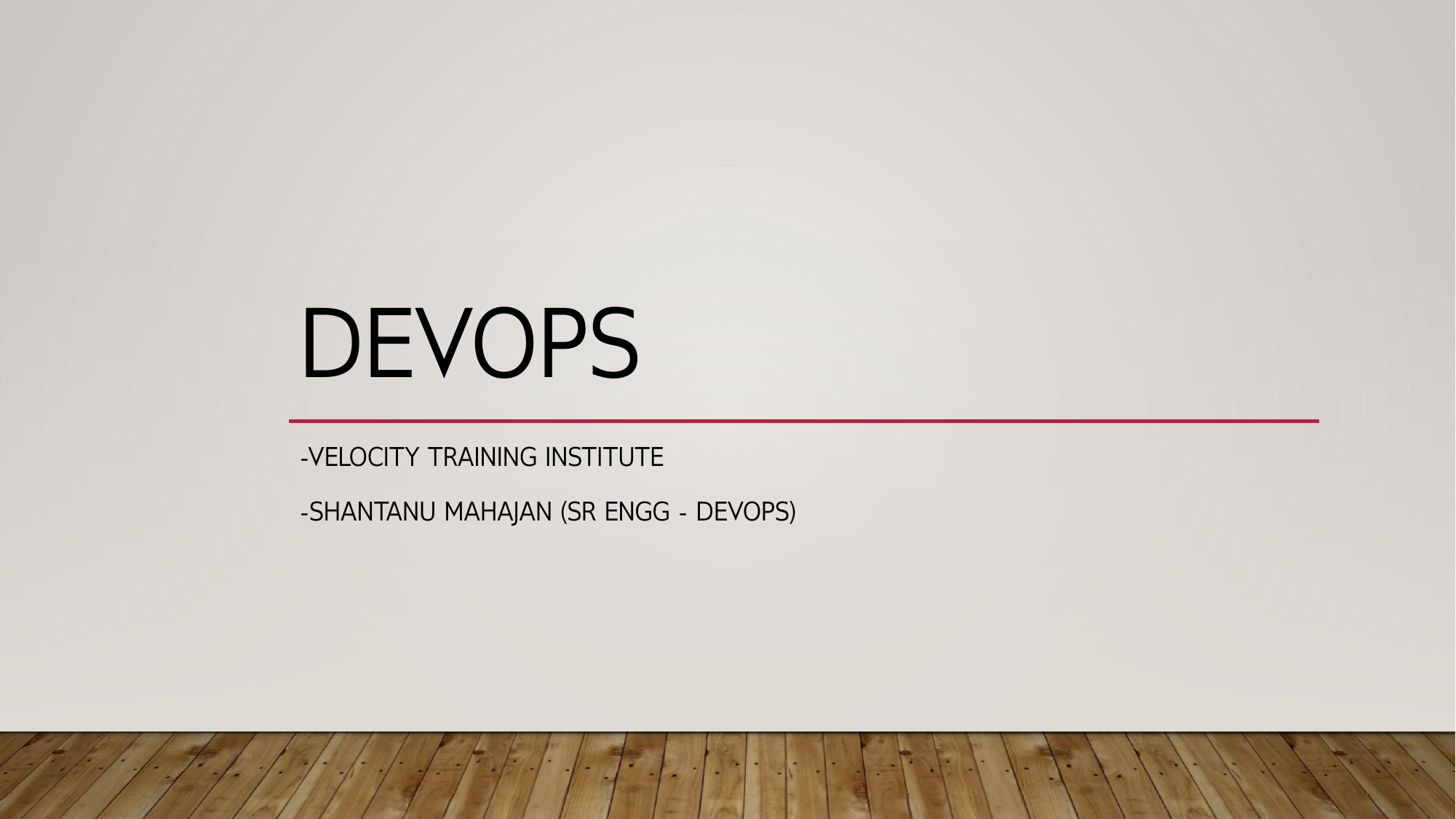

# Devops
-velocity training institute
-shantanu Mahajan (sr engg - devops)